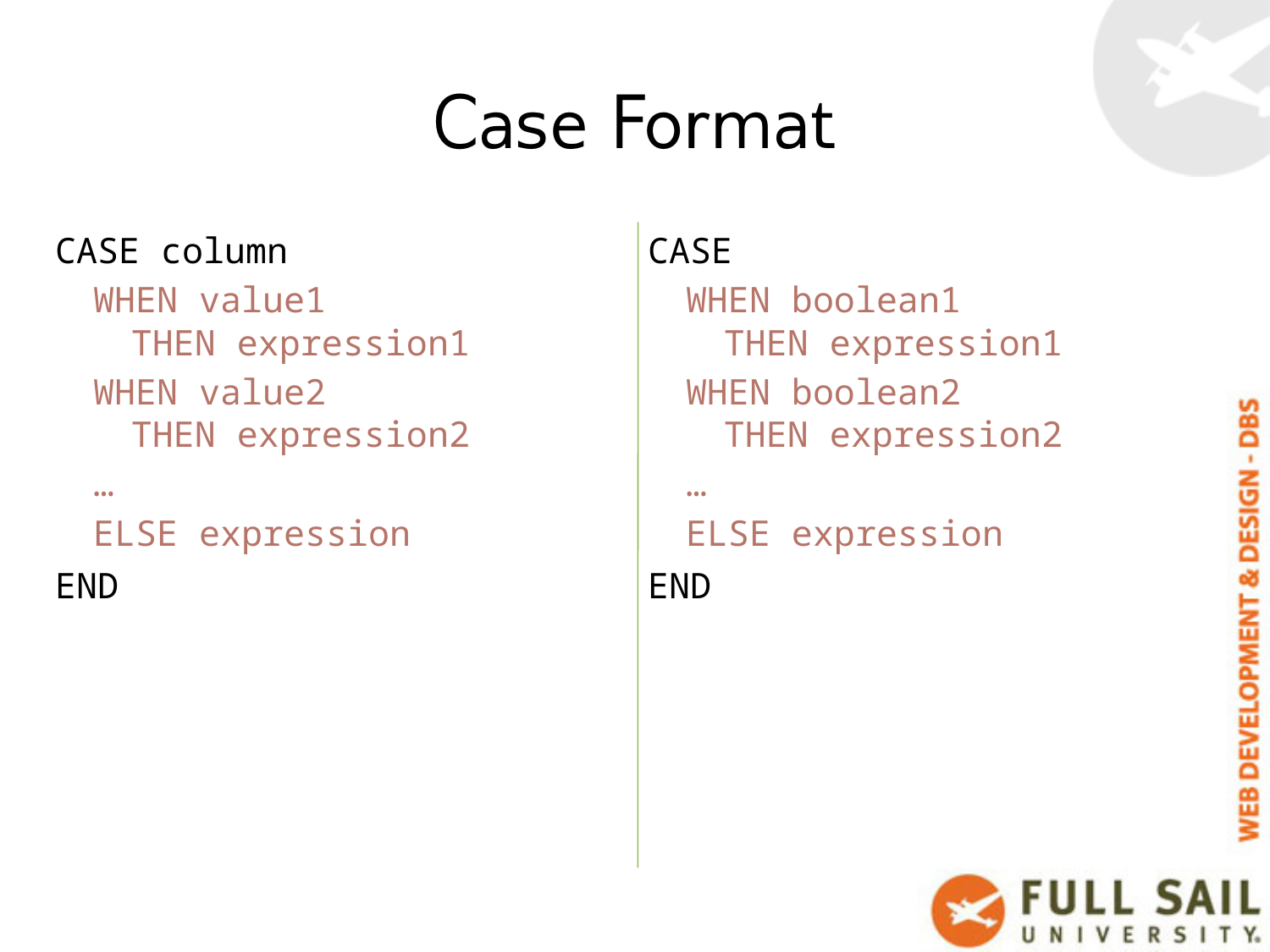

# Case Format
CASE column
WHEN value1
THEN expression1
WHEN value2
THEN expression2
…
ELSE expression
END
CASE
WHEN boolean1
THEN expression1
WHEN boolean2
THEN expression2
…
ELSE expression
END